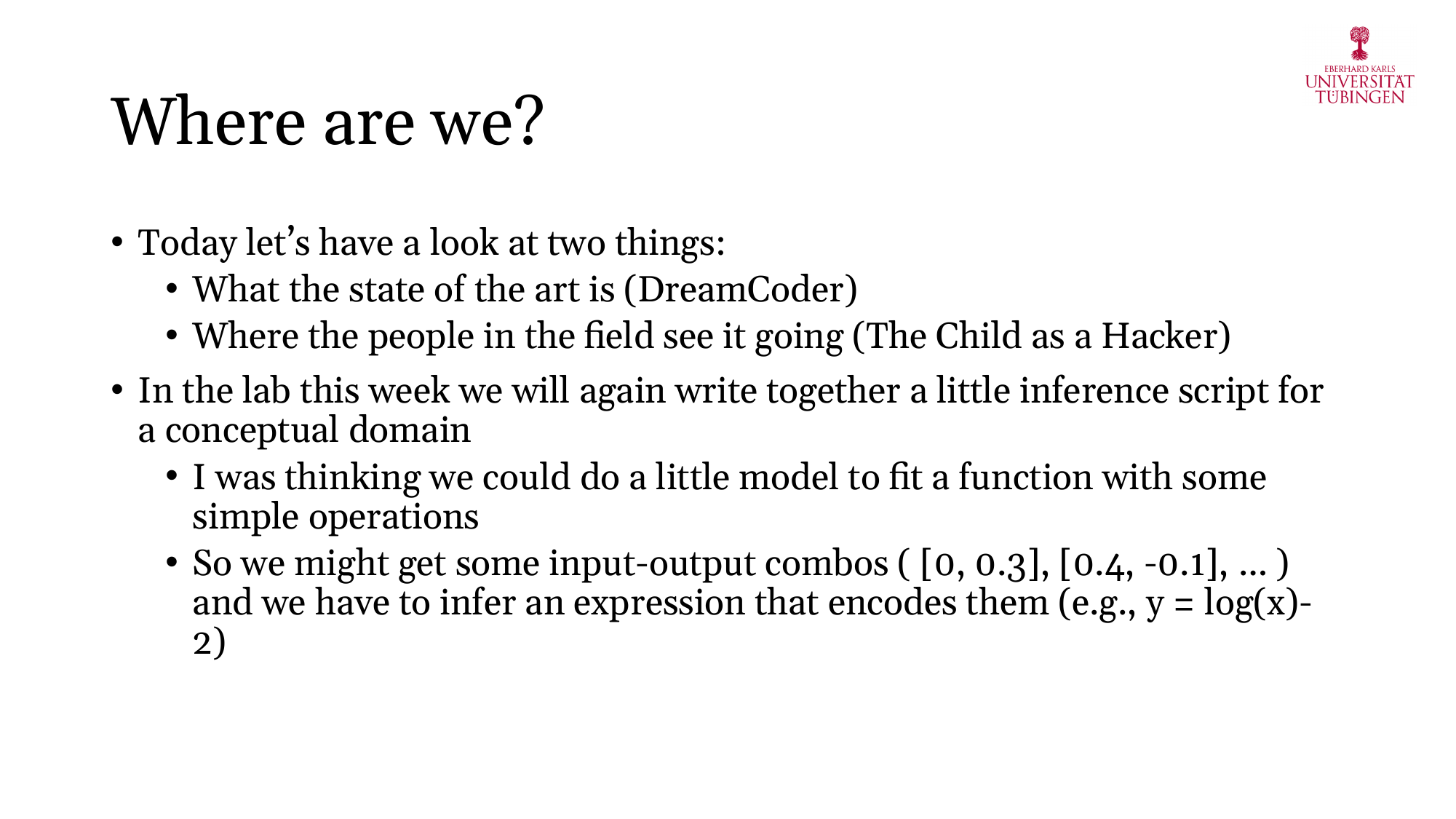

# Where are we?
Today let’s have a look at two things:
What the state of the art is (DreamCoder)
Where the people in the field see it going (The Child as a Hacker)
In the lab this week we will again write together a little inference script for a conceptual domain
I was thinking we could do a little model to fit a function with some simple operations
So we might get some input-output combos ( [0, 0.3], [0.4, -0.1], … ) and we have to infer an expression that encodes them (e.g., y = log(x)-2)